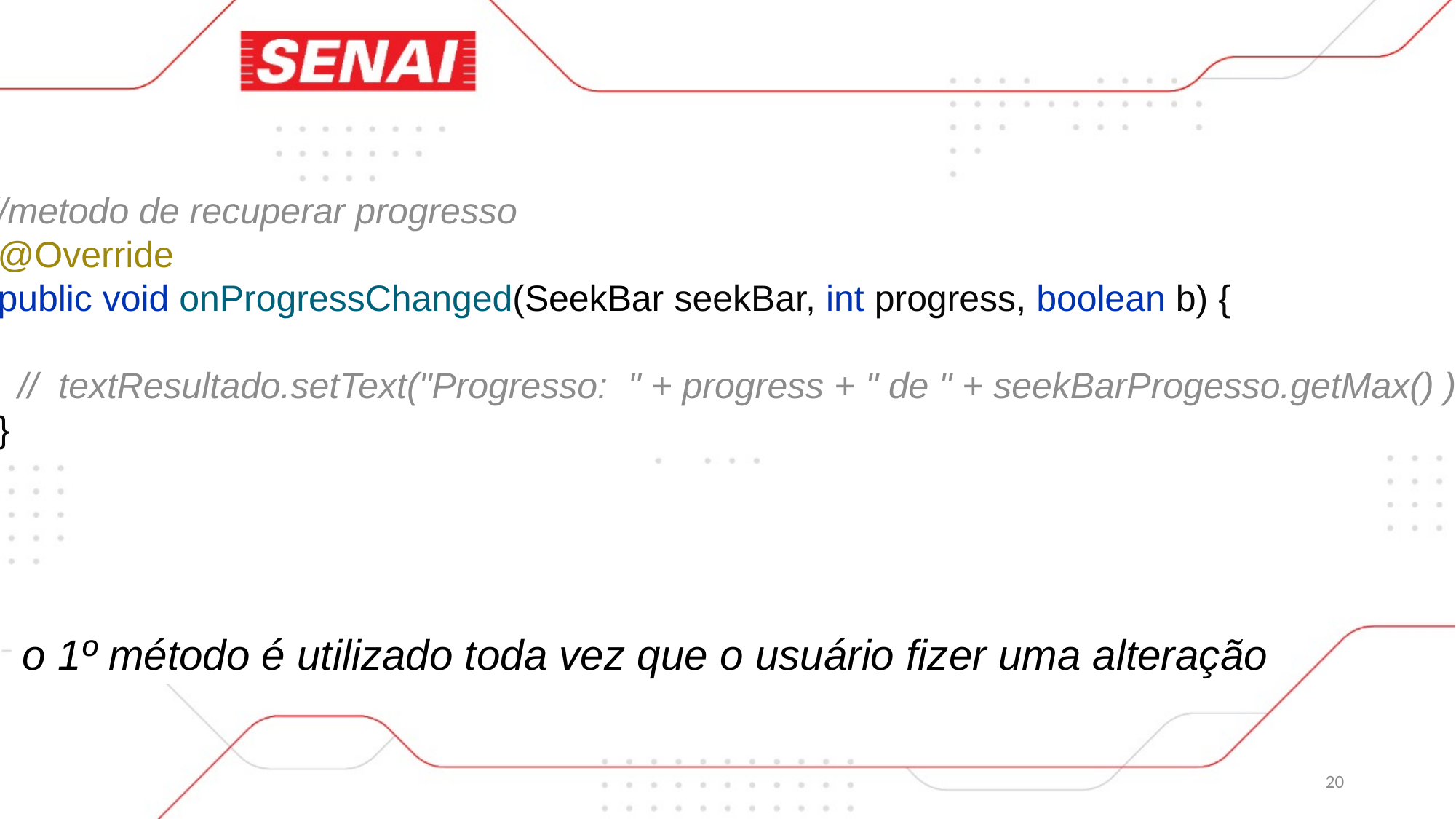

//metodo de recuperar progresso
 @Override
 public void onProgressChanged(SeekBar seekBar, int progress, boolean b) {
   //  textResultado.setText("Progresso:  " + progress + " de " + seekBarProgesso.getMax() );
 }
o 1º método é utilizado toda vez que o usuário fizer uma alteração
20